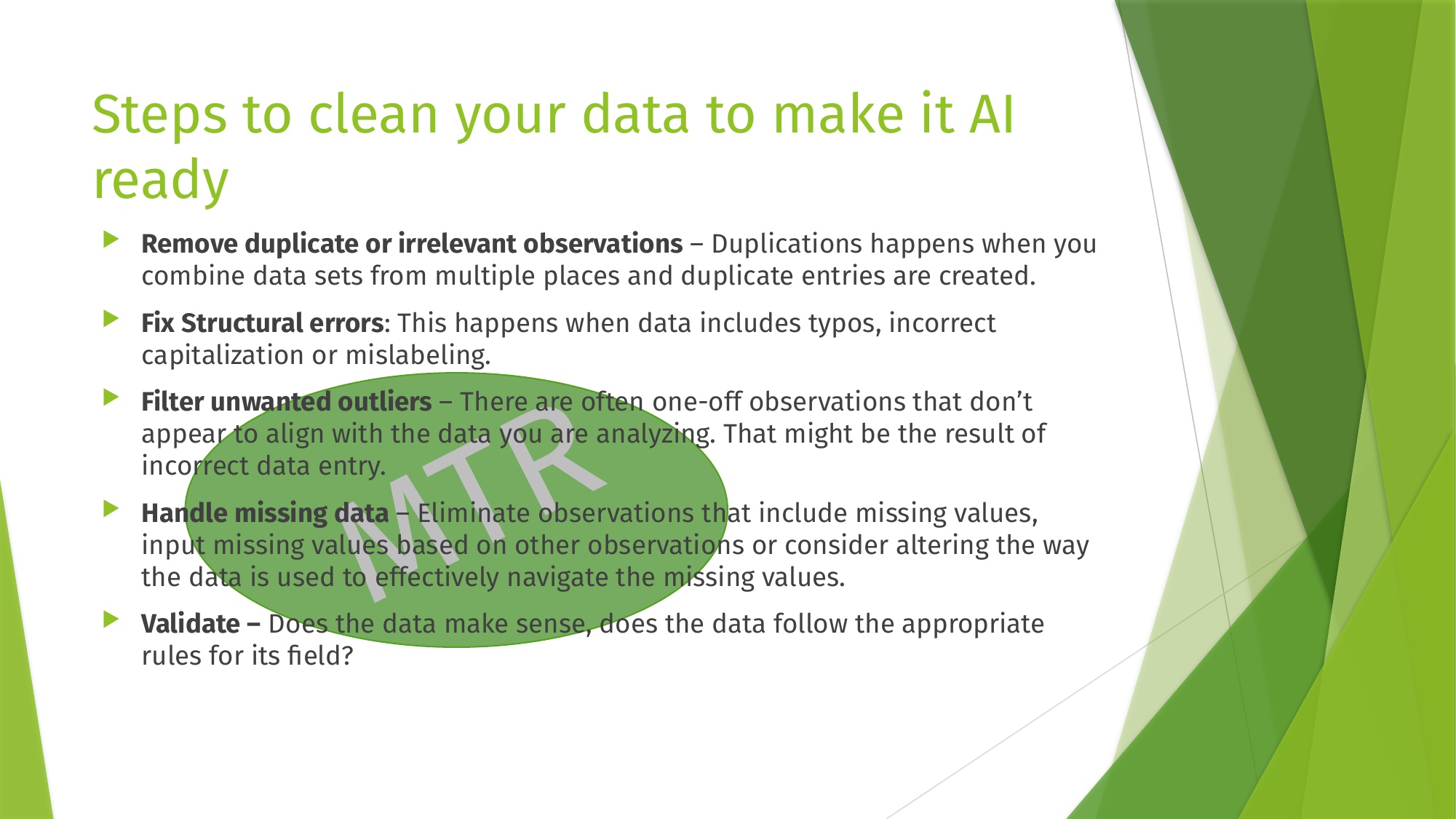

# Steps to clean your data to make it AI ready
Remove duplicate or irrelevant observations – Duplications happens when you combine data sets from multiple places and duplicate entries are created.
Fix Structural errors: This happens when data includes typos, incorrect capitalization or mislabeling.
Filter unwanted outliers – There are often one-off observations that don’t appear to align with the data you are analyzing. That might be the result of incorrect data entry.
Handle missing data – Eliminate observations that include missing values, input missing values based on other observations or consider altering the way the data is used to effectively navigate the missing values.
Validate – Does the data make sense, does the data follow the appropriate rules for its field?